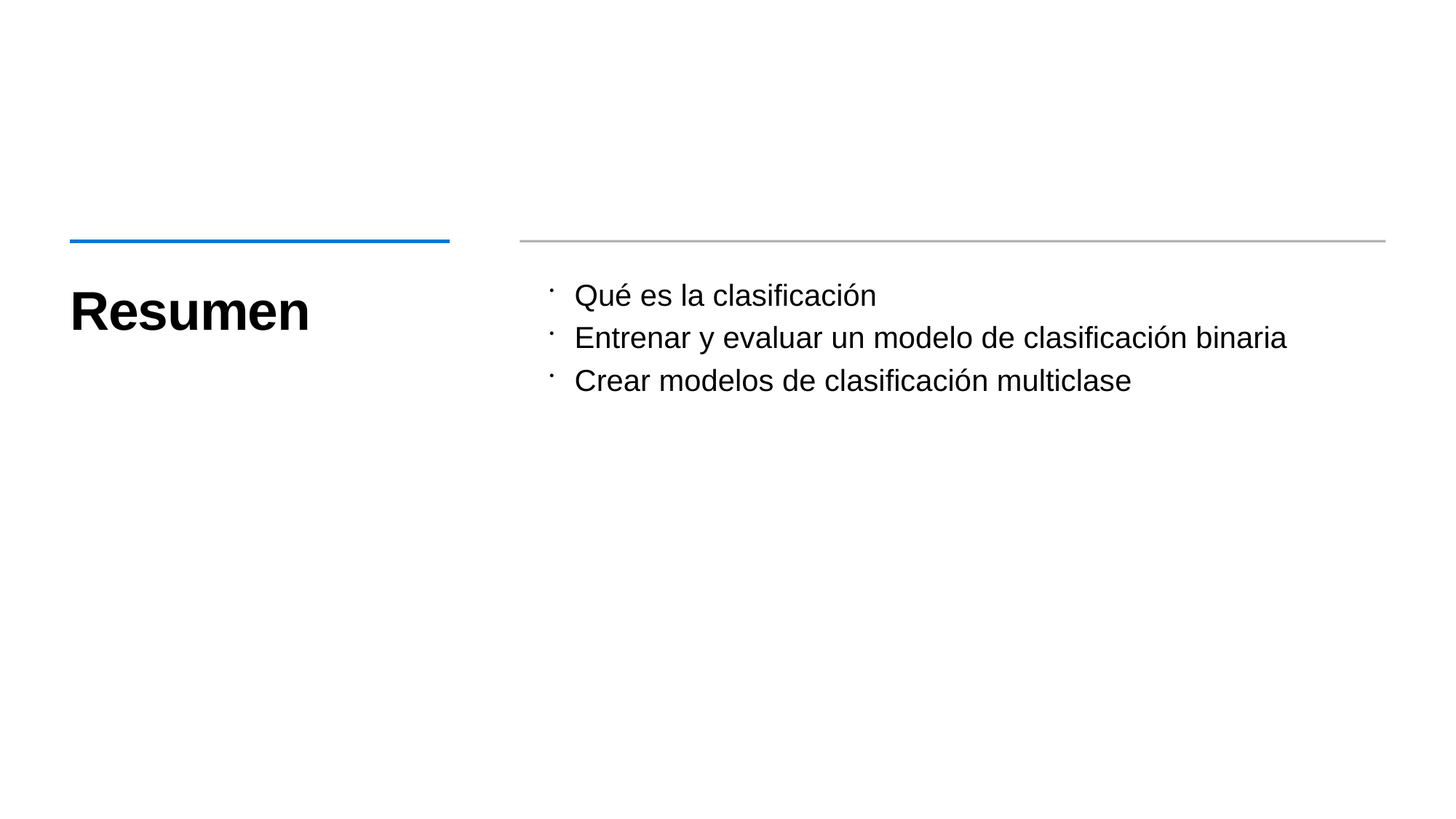

# Resumen
Qué es la clasificación
Entrenar y evaluar un modelo de clasificación binaria
Crear modelos de clasificación multiclase